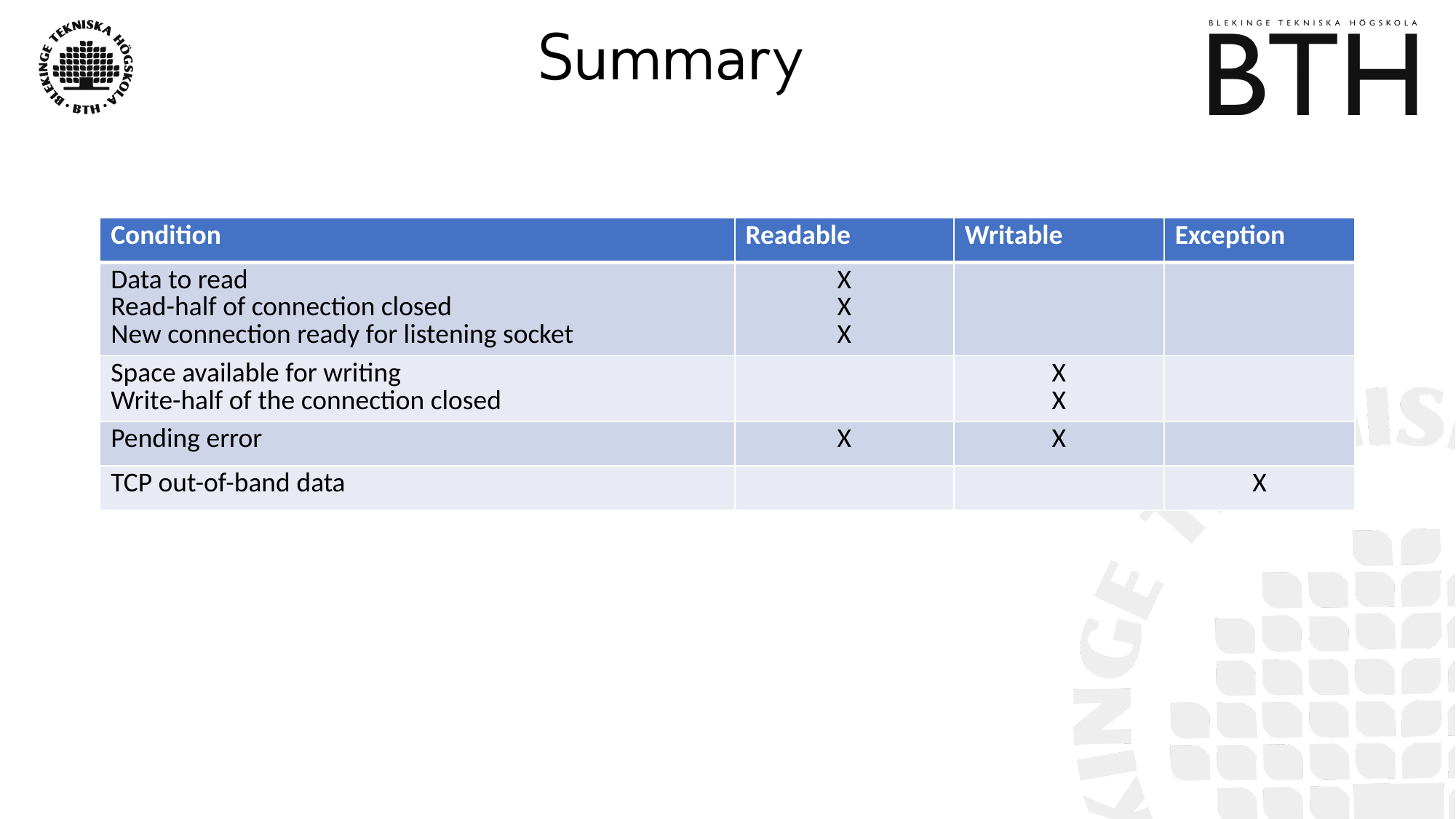

# Summary
| Condition | Readable | Writable | Exception |
| --- | --- | --- | --- |
| Data to read Read-half of connection closed New connection ready for listening socket | X X X |  |  |
| Space available for writing Write-half of the connection closed |  | X X |  |
| Pending error | X | X |  |
| TCP out-of-band data |  |  | X |